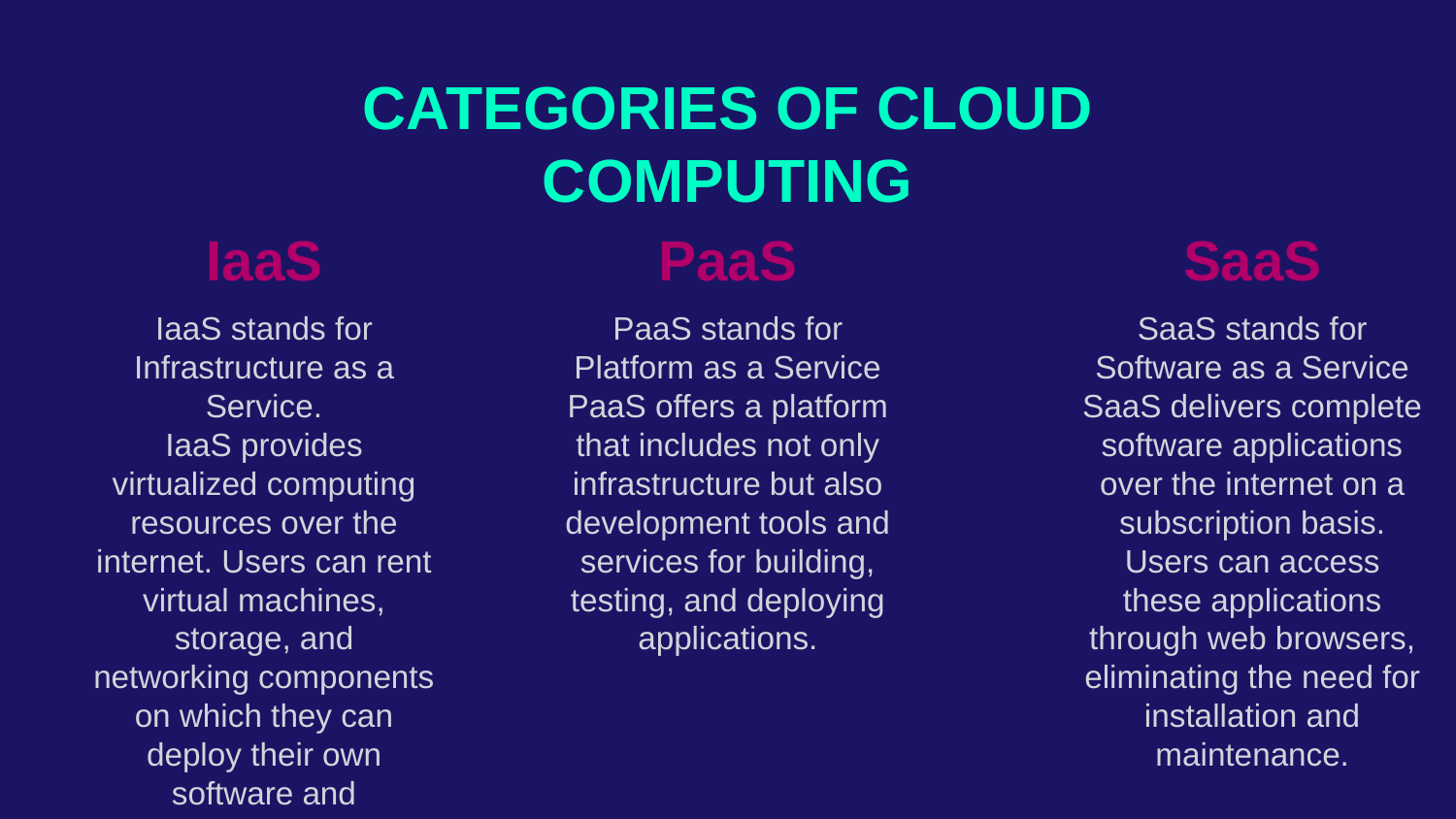

# CATEGORIES OF CLOUD COMPUTING
IaaS
PaaS
SaaS
IaaS stands for
Infrastructure as a Service.
IaaS provides virtualized computing resources over the internet. Users can rent virtual machines, storage, and networking components on which they can deploy their own software and applications.
PaaS stands for Platform as a Service
PaaS offers a platform that includes not only infrastructure but also development tools and services for building, testing, and deploying applications.
SaaS stands for Software as a Service
SaaS delivers complete software applications over the internet on a subscription basis. Users can access these applications through web browsers, eliminating the need for installation and maintenance.